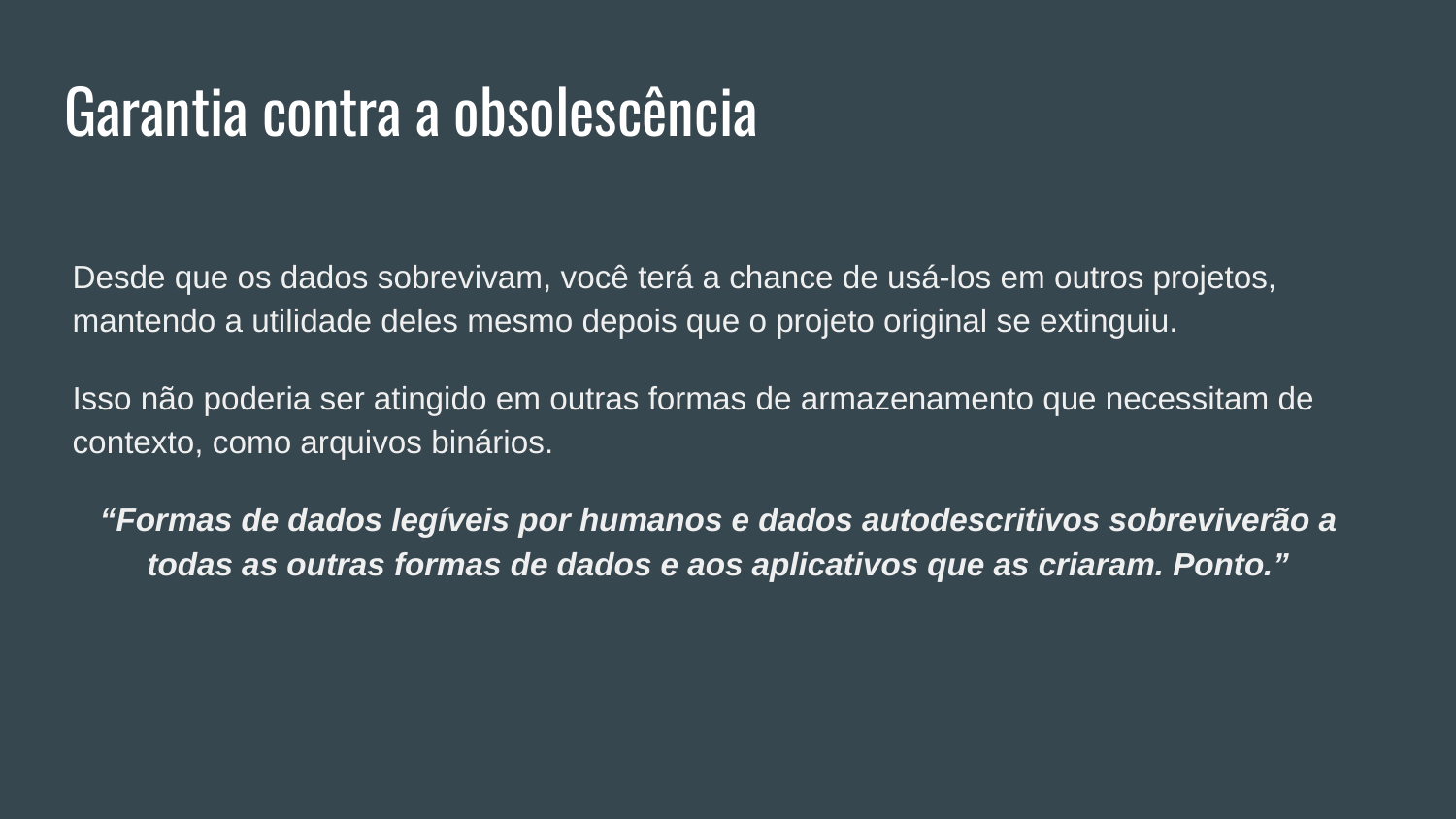

# Garantia contra a obsolescência

Desde que os dados sobrevivam, você terá a chance de usá-los em outros projetos, mantendo a utilidade deles mesmo depois que o projeto original se extinguiu.
Isso não poderia ser atingido em outras formas de armazenamento que necessitam de contexto, como arquivos binários.
“Formas de dados legíveis por humanos e dados autodescritivos sobreviverão a todas as outras formas de dados e aos aplicativos que as criaram. Ponto.”